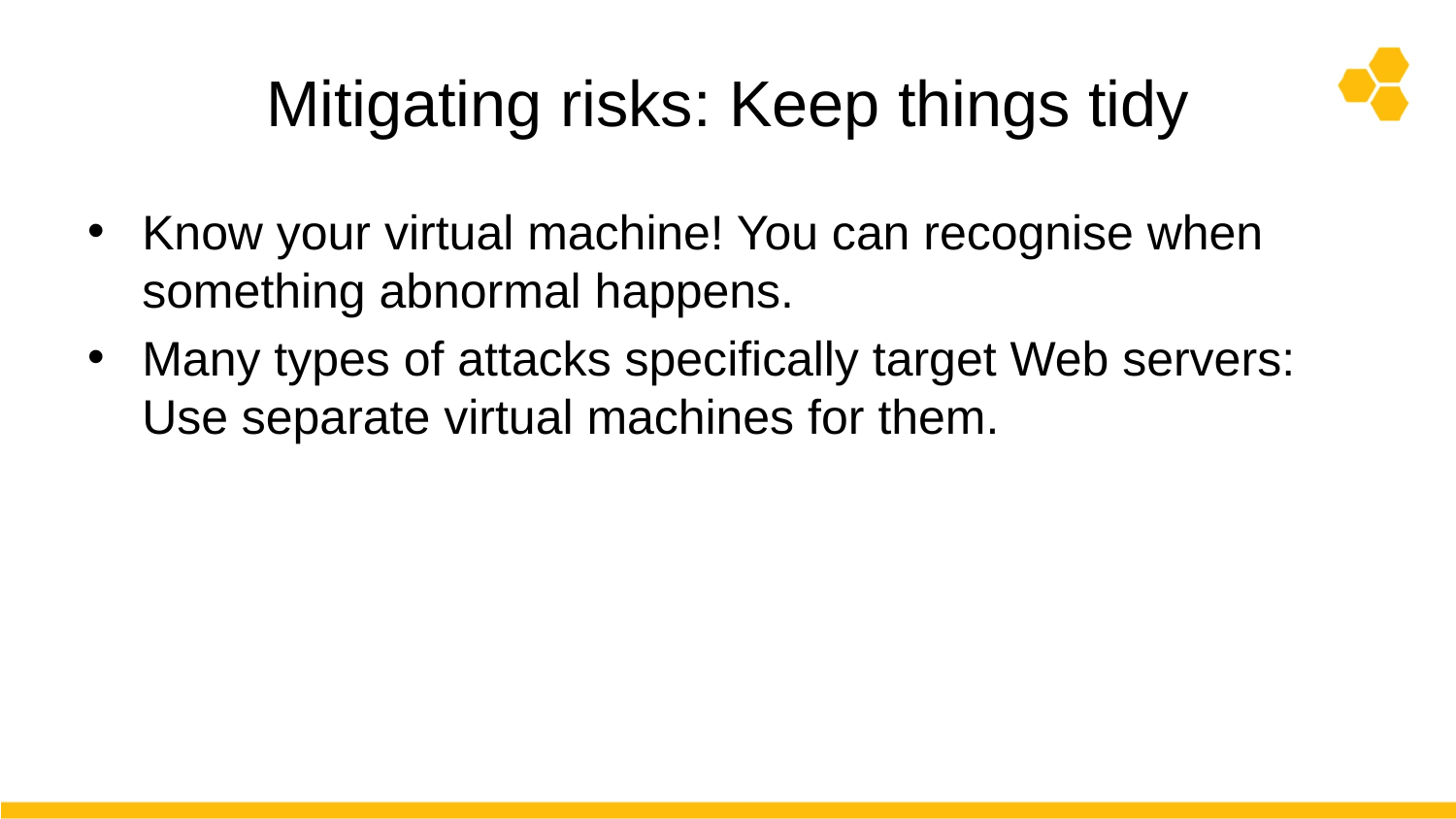

# Mitigating risks: Keep things tidy
Know your virtual machine! You can recognise when something abnormal happens.
Many types of attacks specifically target Web servers: Use separate virtual machines for them.